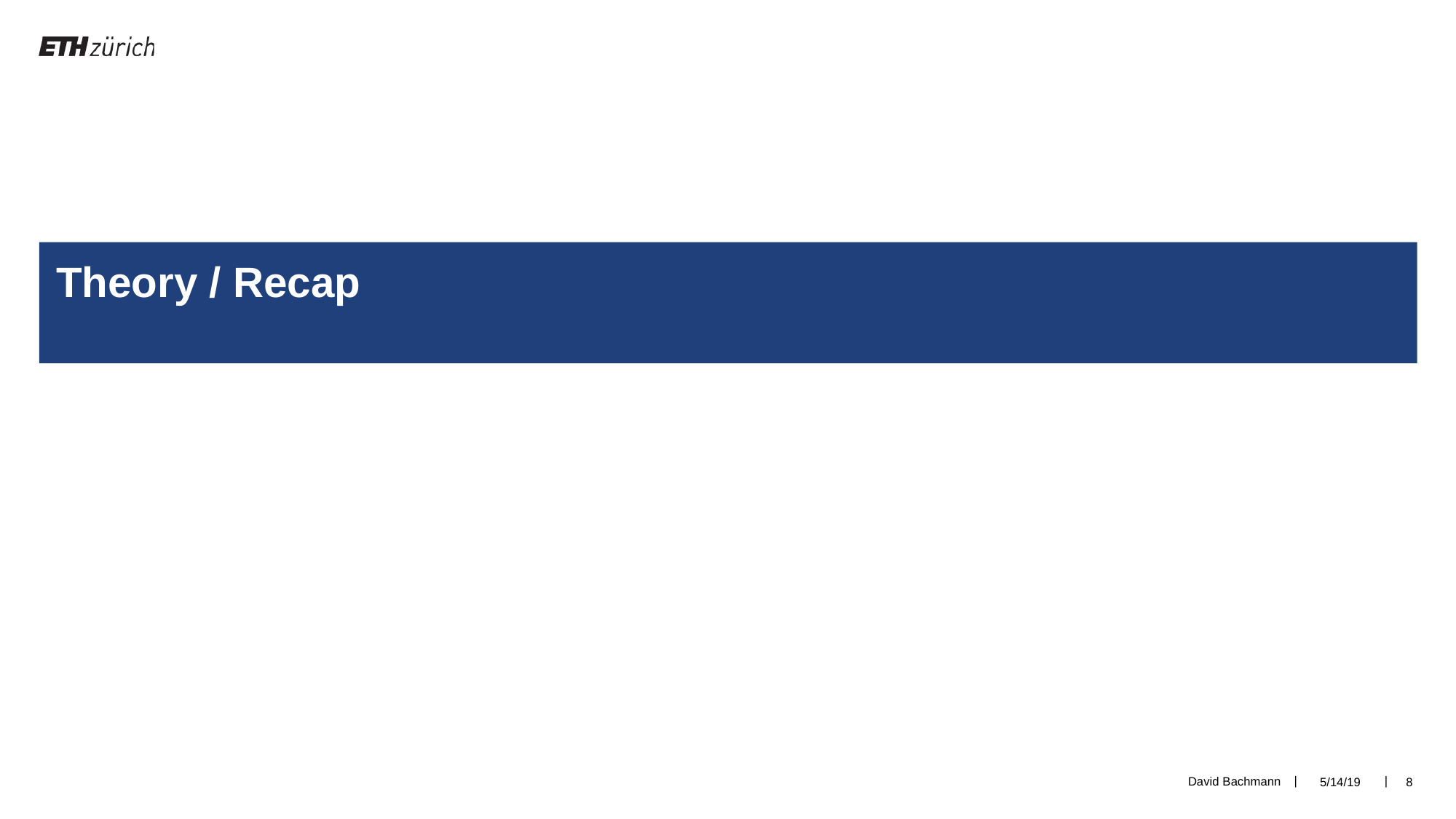

Theory / Recap
David Bachmann
5/14/19
8